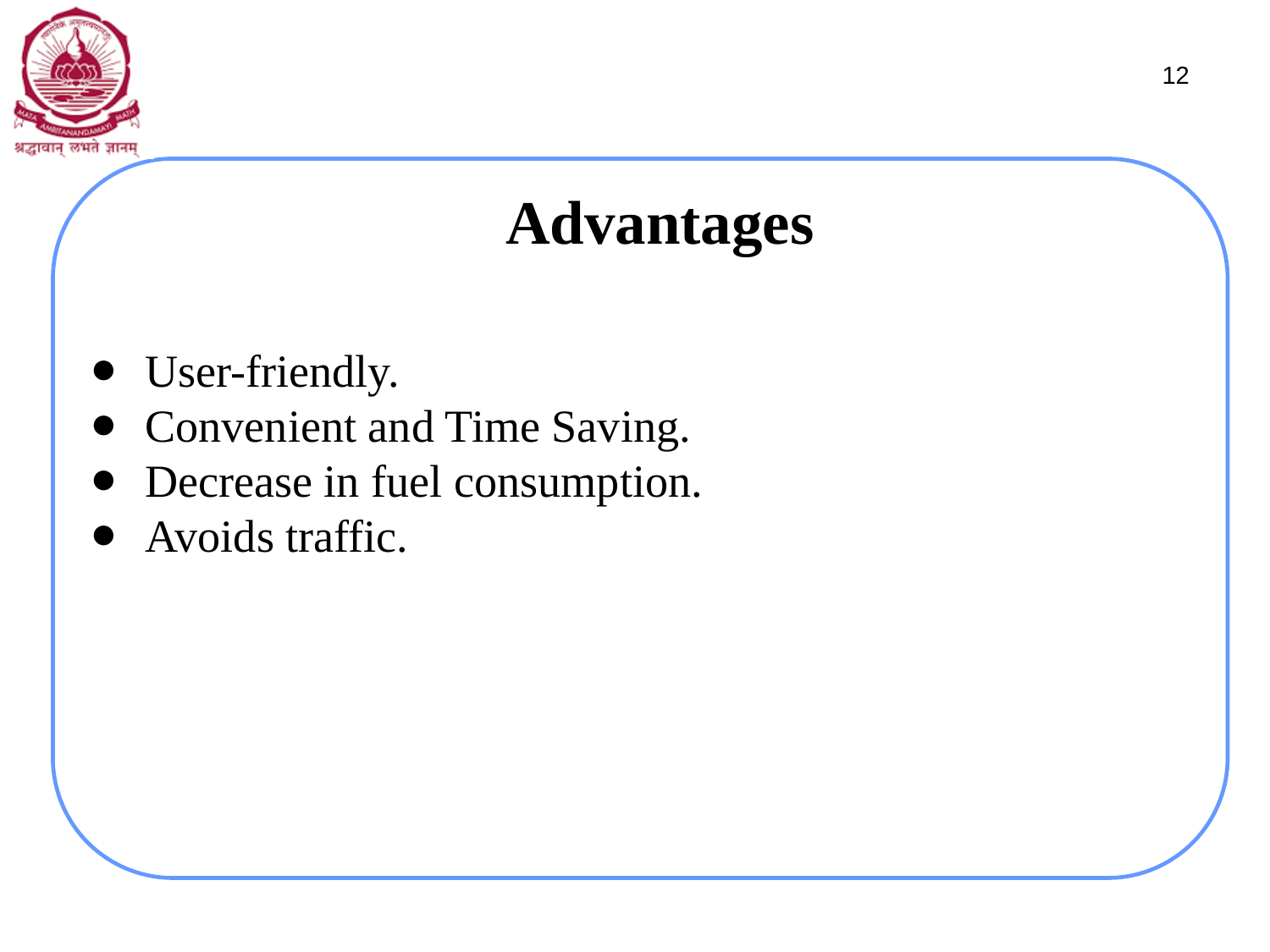

12
# Advantages

User-friendly.
Convenient and Time Saving.
Decrease in fuel consumption.
Avoids traffic.